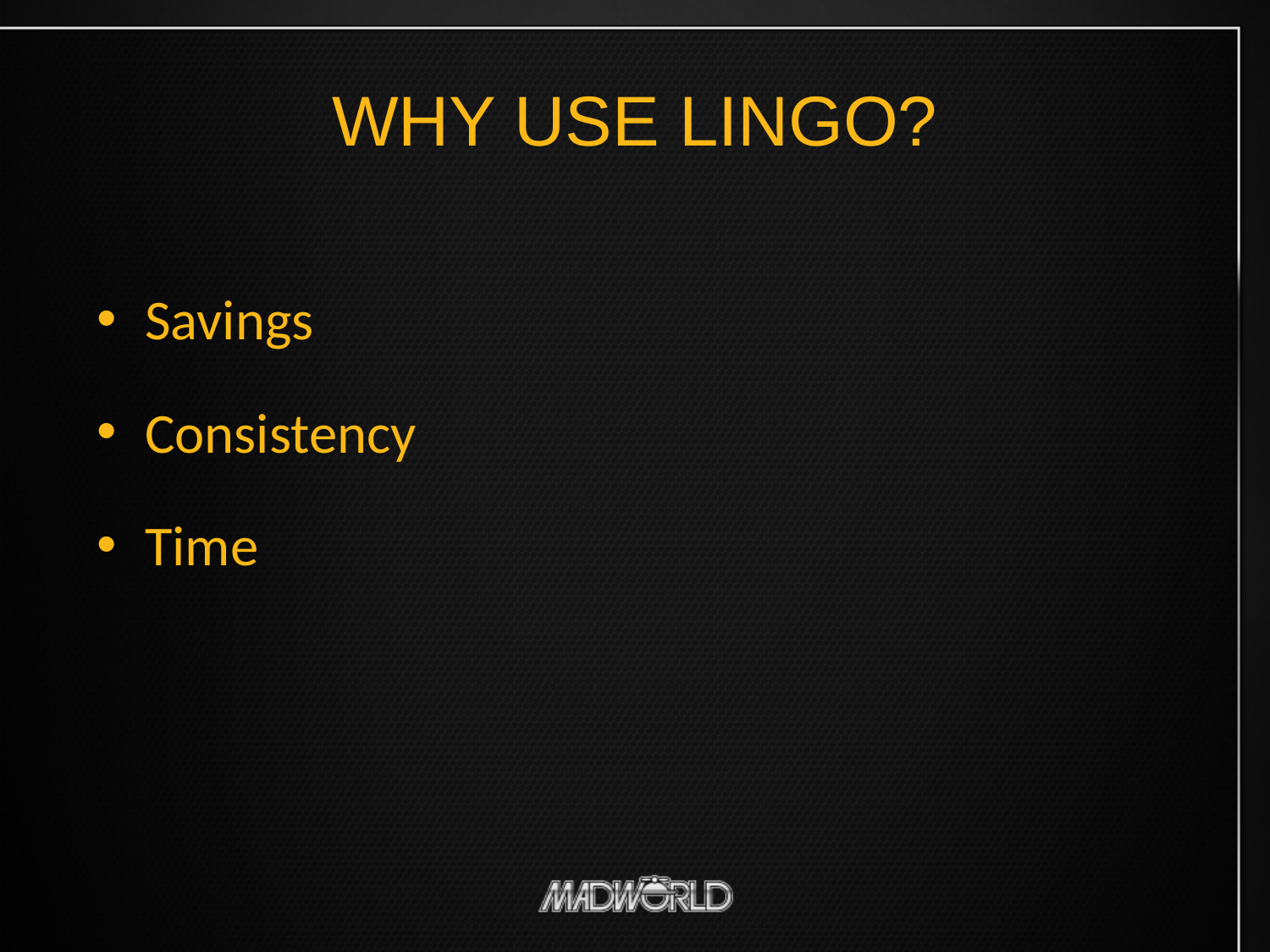

# WHY USE LINGO?

Savings
Consistency
Time